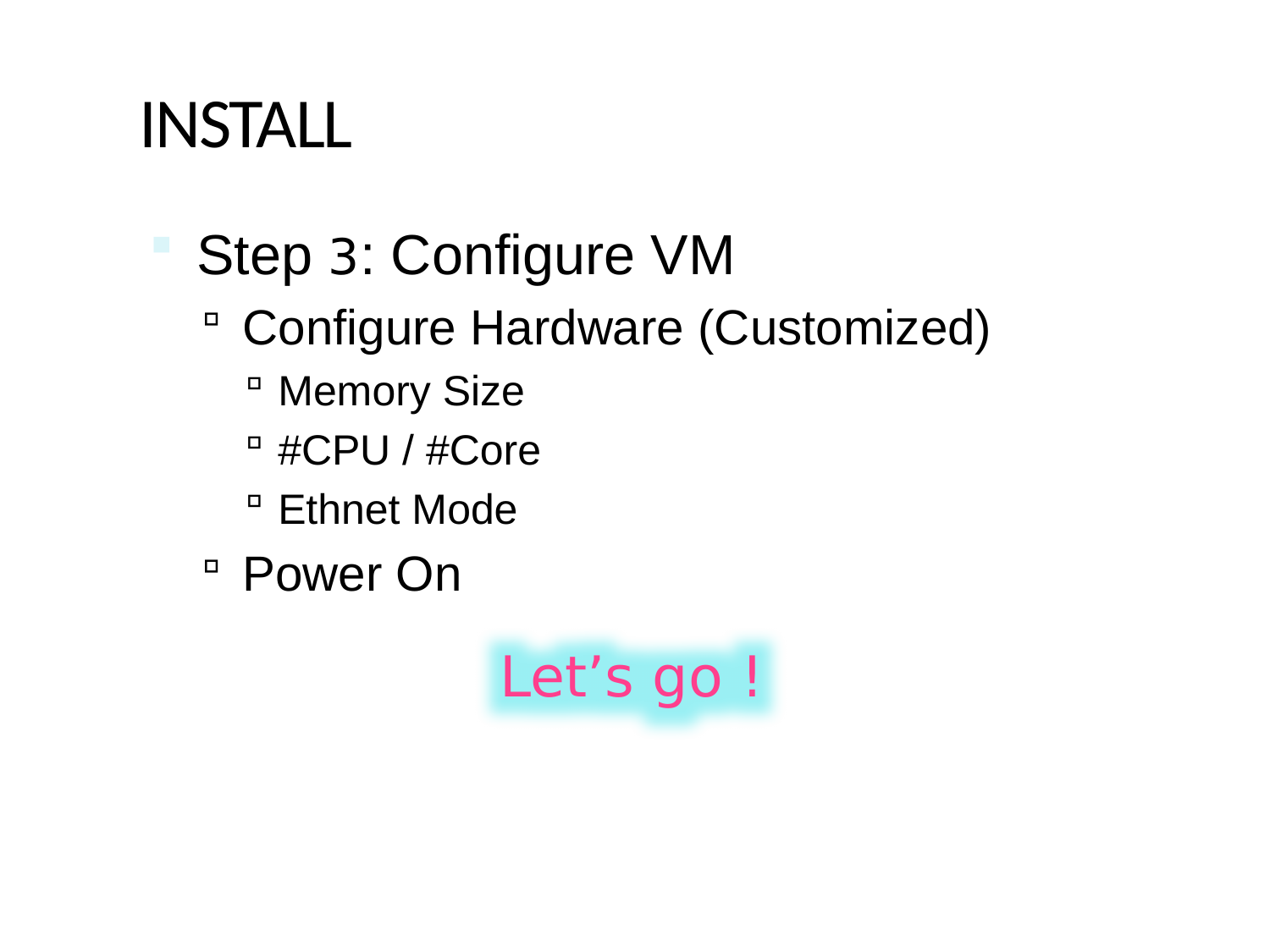

# INSTALL
Step 3: Configure VM
Configure Hardware (Customized)
Memory Size
#CPU / #Core
Ethnet Mode
Power On
Let’s go !